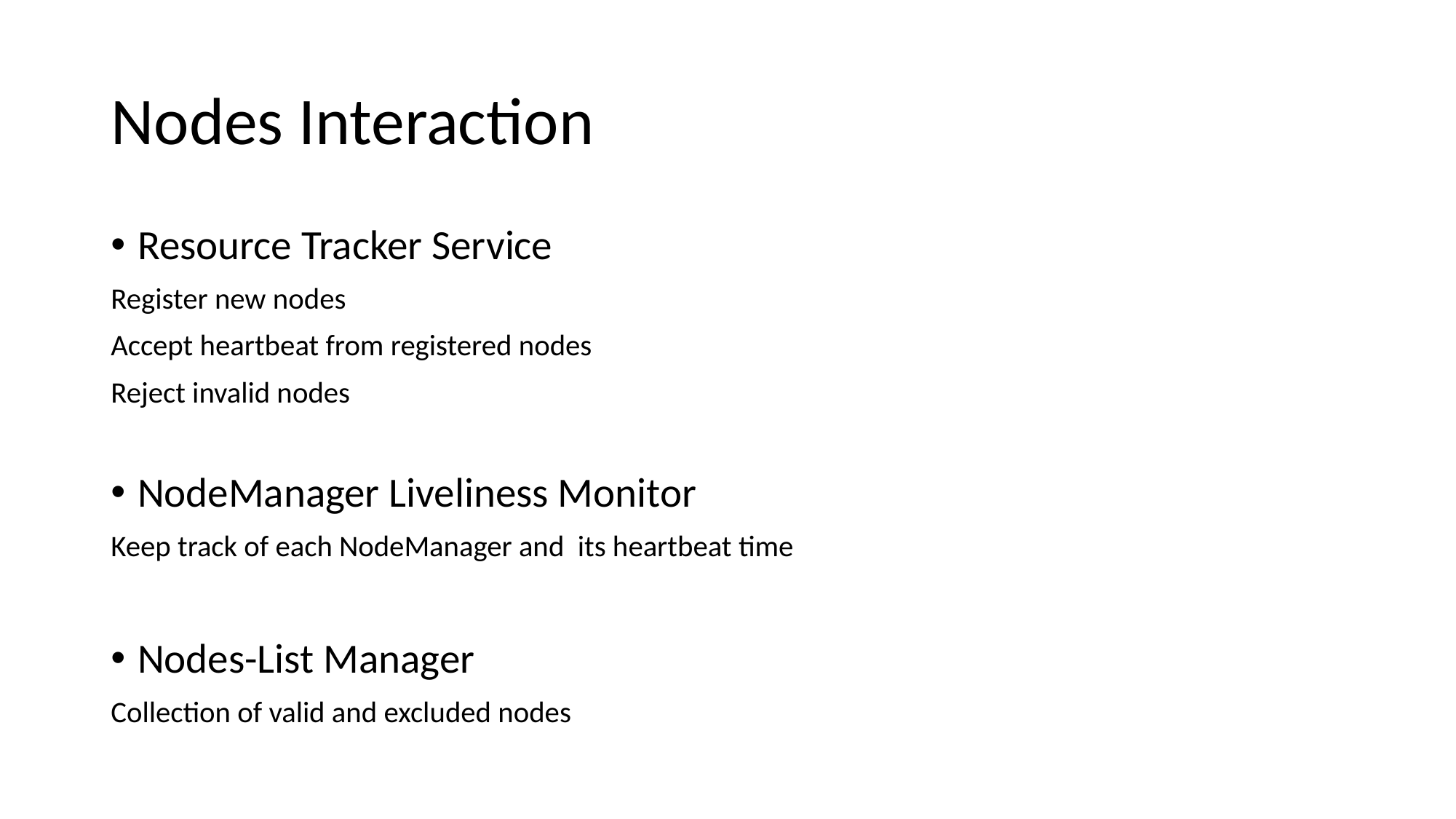

# Nodes Interaction
Resource Tracker Service
Register new nodes
Accept heartbeat from registered nodes
Reject invalid nodes

NodeManager Liveliness Monitor
Keep track of each NodeManager and  its heartbeat time

Nodes-List Manager
Collection of valid and excluded nodes